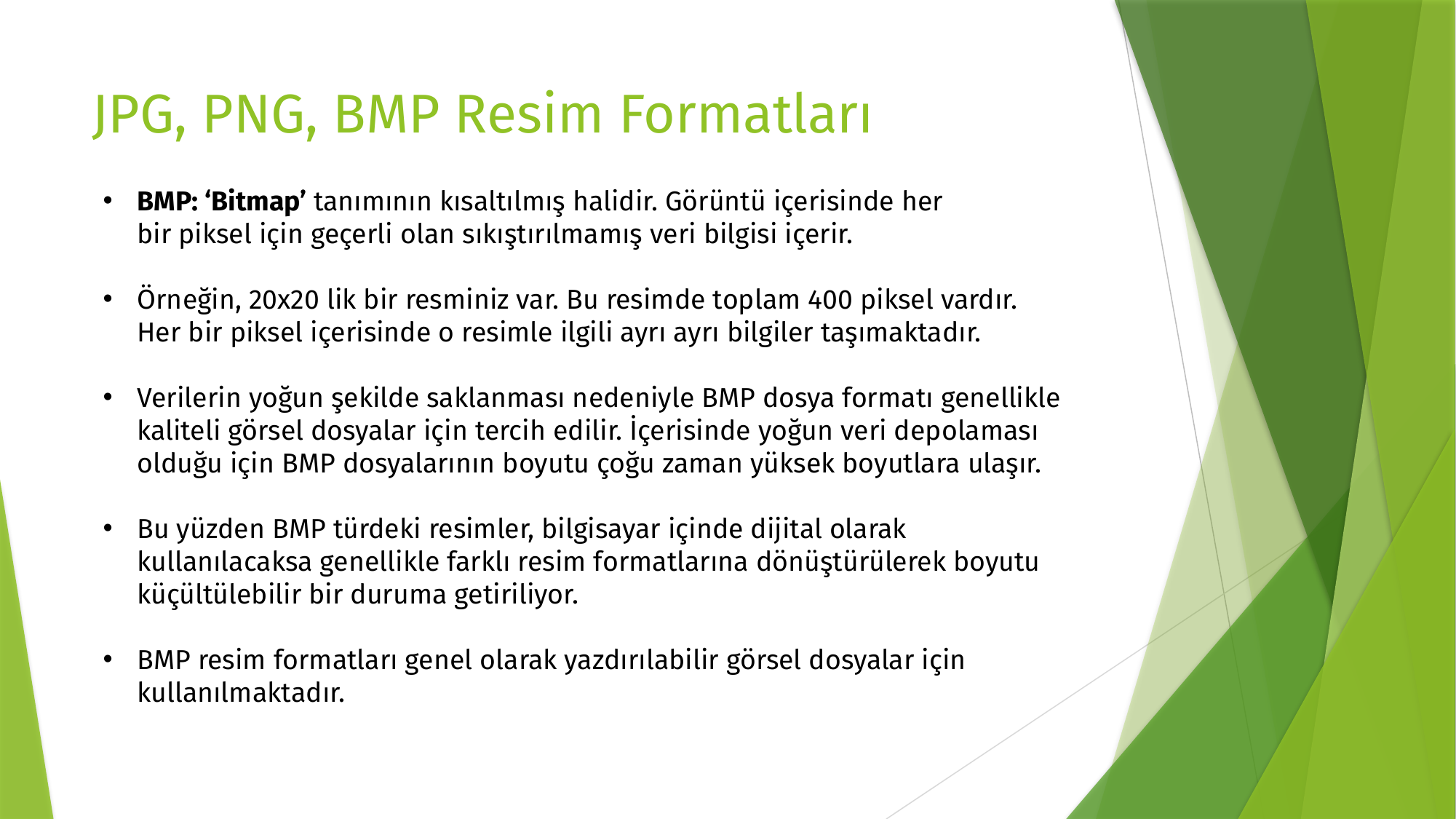

# JPG, PNG, BMP Resim Formatları
BMP: ‘Bitmap’ tanımının kısaltılmış halidir. Görüntü içerisinde her bir piksel için geçerli olan sıkıştırılmamış veri bilgisi içerir.

Örneğin, 20x20 lik bir resminiz var. Bu resimde toplam 400 piksel vardır. Her bir piksel içerisinde o resimle ilgili ayrı ayrı bilgiler taşımaktadır.

Verilerin yoğun şekilde saklanması nedeniyle BMP dosya formatı genellikle kaliteli görsel dosyalar için tercih edilir. İçerisinde yoğun veri depolaması olduğu için BMP dosyalarının boyutu çoğu zaman yüksek boyutlara ulaşır.

Bu yüzden BMP türdeki resimler, bilgisayar içinde dijital olarak kullanılacaksa genellikle farklı resim formatlarına dönüştürülerek boyutu küçültülebilir bir duruma getiriliyor.

BMP resim formatları genel olarak yazdırılabilir görsel dosyalar için kullanılmaktadır.